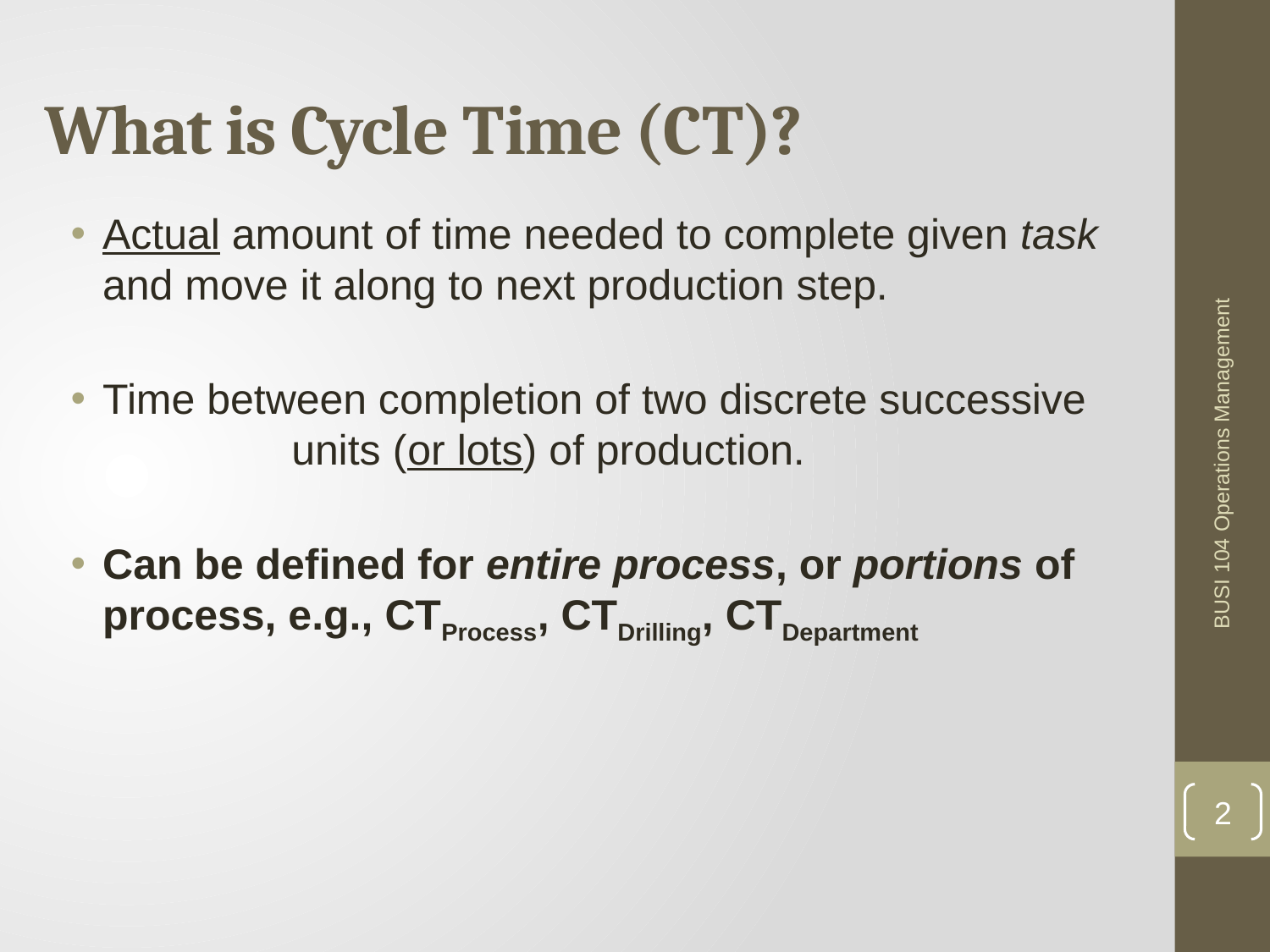

# What is Cycle Time (CT)?
Actual amount of time needed to complete given task and move it along to next production step.
Time between completion of two discrete successive                  units (or lots) of production.
Can be defined for entire process, or portions of process, e.g., CTProcess, CTDrilling, CTDepartment

BUSI 104 Operations Management
2